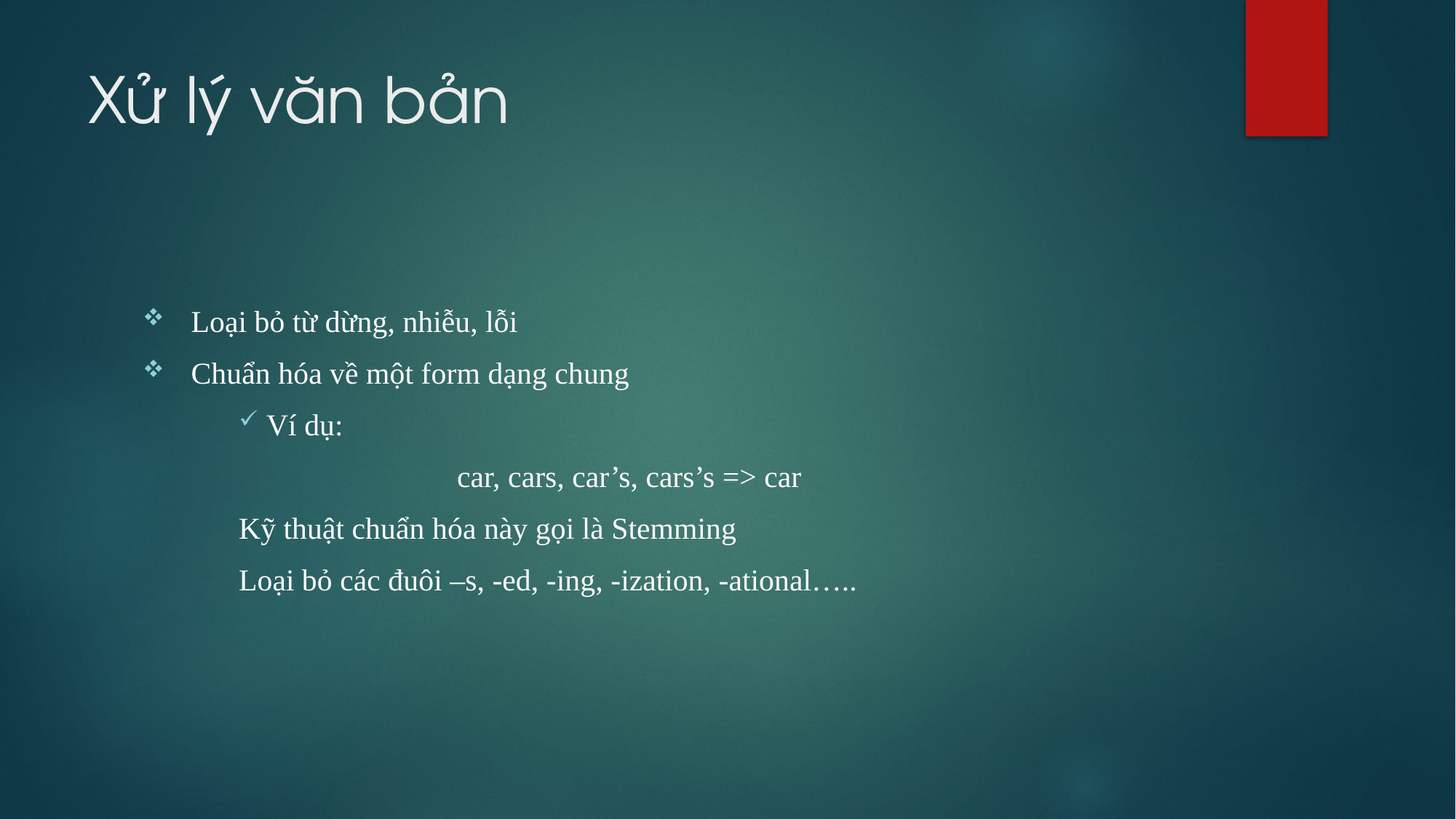

# Xử lý văn bản

 Loại bỏ từ dừng, nhiễu, lỗi
 Chuẩn hóa về một form dạng chung
 Ví dụ:
 		car, cars, car’s, cars’s => car
Kỹ thuật chuẩn hóa này gọi là Stemming
Loại bỏ các đuôi –s, -ed, -ing, -ization, -ational…..